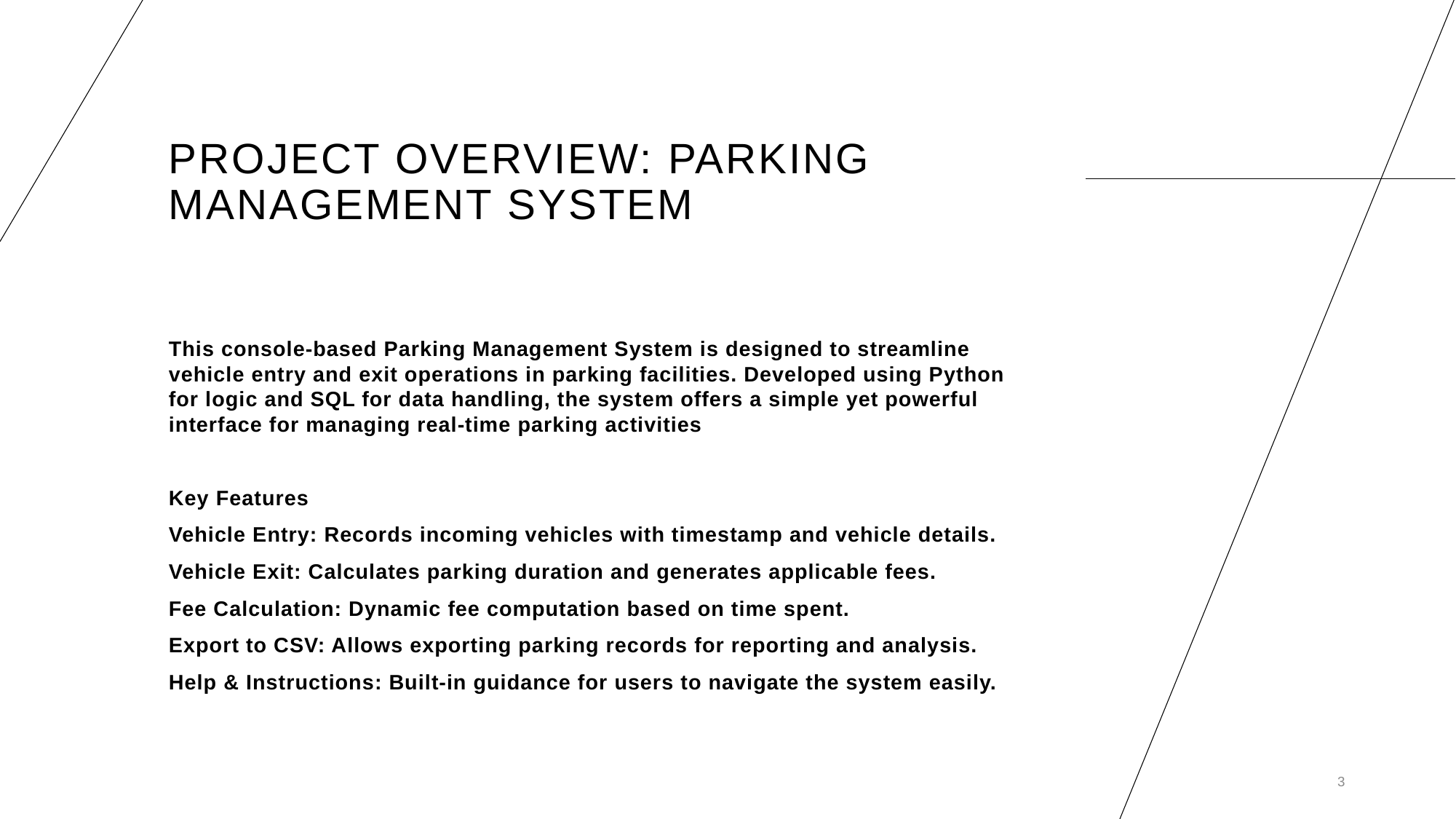

# Project Overview: Parking Management System
This console-based Parking Management System is designed to streamline vehicle entry and exit operations in parking facilities. Developed using Python for logic and SQL for data handling, the system offers a simple yet powerful interface for managing real-time parking activities

Key Features
Vehicle Entry: Records incoming vehicles with timestamp and vehicle details.
Vehicle Exit: Calculates parking duration and generates applicable fees.
Fee Calculation: Dynamic fee computation based on time spent.
Export to CSV: Allows exporting parking records for reporting and analysis.
Help & Instructions: Built-in guidance for users to navigate the system easily.

3